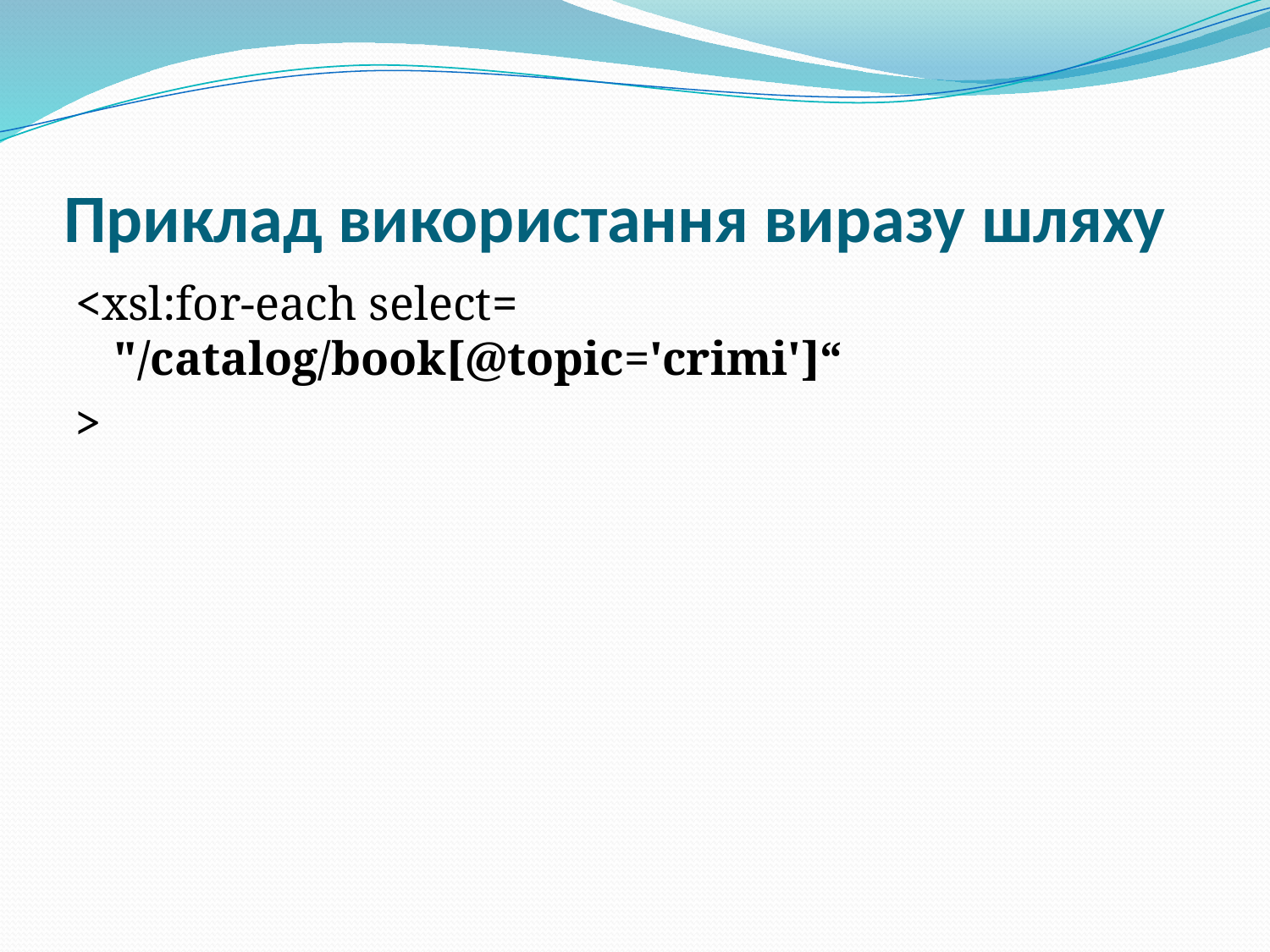

# Приклад використання виразу шляху
<xsl:for-each select= "/catalog/book[@topic='crimi']“
>